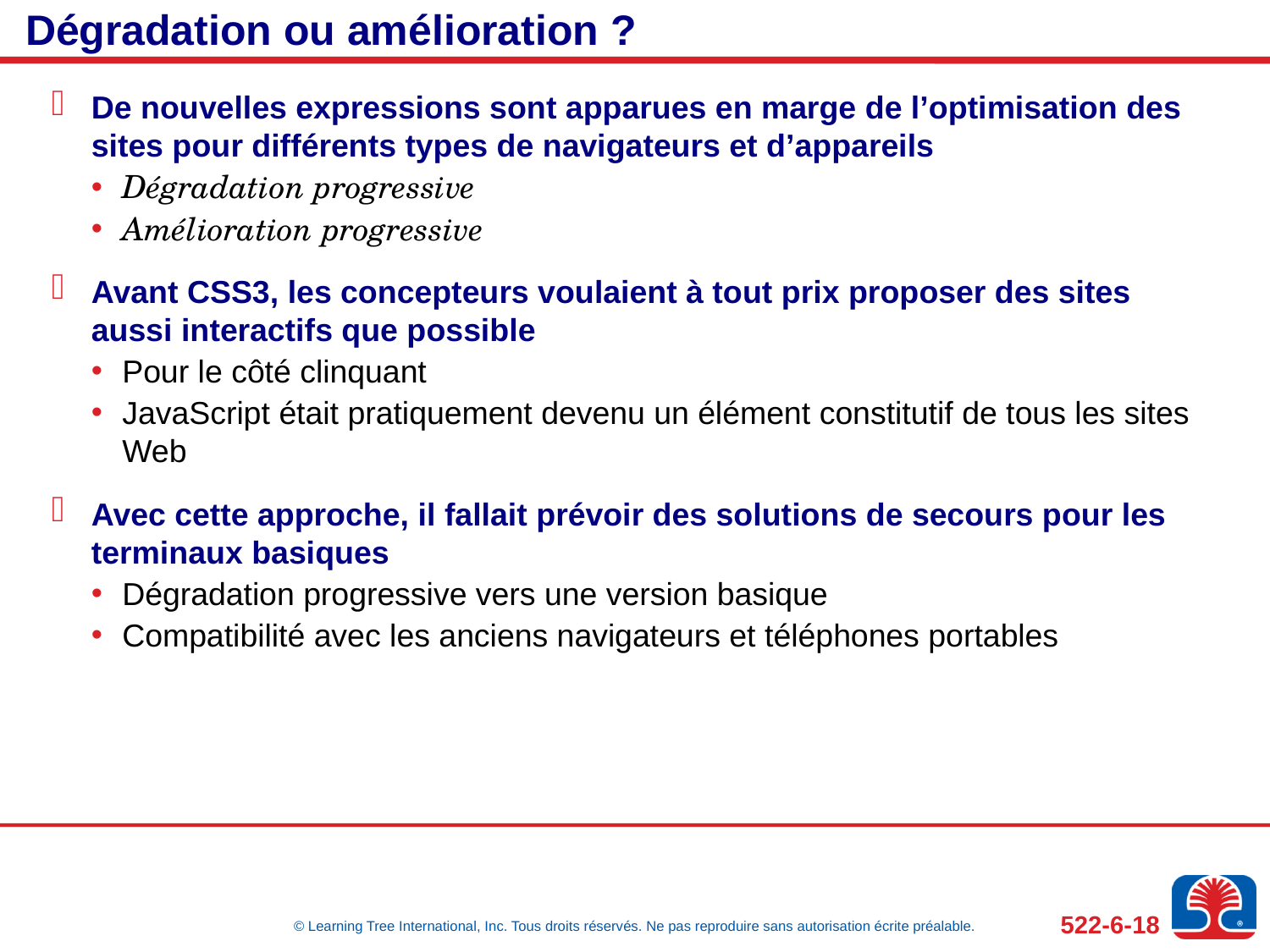

# Dégradation ou amélioration ?
De nouvelles expressions sont apparues en marge de l’optimisation des sites pour différents types de navigateurs et d’appareils
Dégradation progressive
Amélioration progressive
Avant CSS3, les concepteurs voulaient à tout prix proposer des sites aussi interactifs que possible
Pour le côté clinquant
JavaScript était pratiquement devenu un élément constitutif de tous les sites Web
Avec cette approche, il fallait prévoir des solutions de secours pour les terminaux basiques
Dégradation progressive vers une version basique
Compatibilité avec les anciens navigateurs et téléphones portables